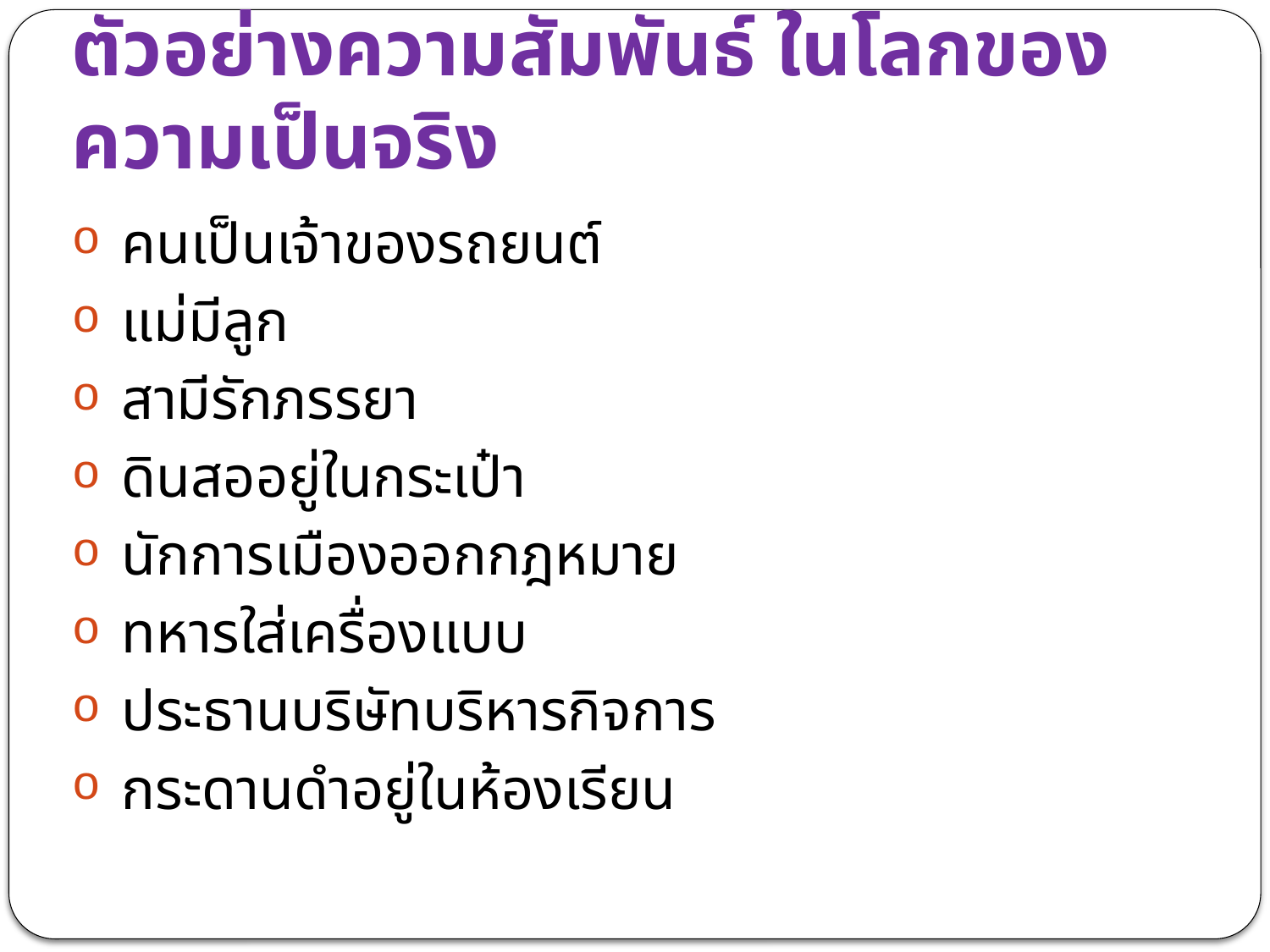

# ตัวอย่างความสัมพันธ์ ในโลกของความเป็นจริง
คนเป็นเจ้าของรถยนต์
แม่มีลูก
สามีรักภรรยา
ดินสออยู่ในกระเป๋า
นักการเมืองออกกฎหมาย
ทหารใส่เครื่องแบบ
ประธานบริษัทบริหารกิจการ
กระดานดำอยู่ในห้องเรียน